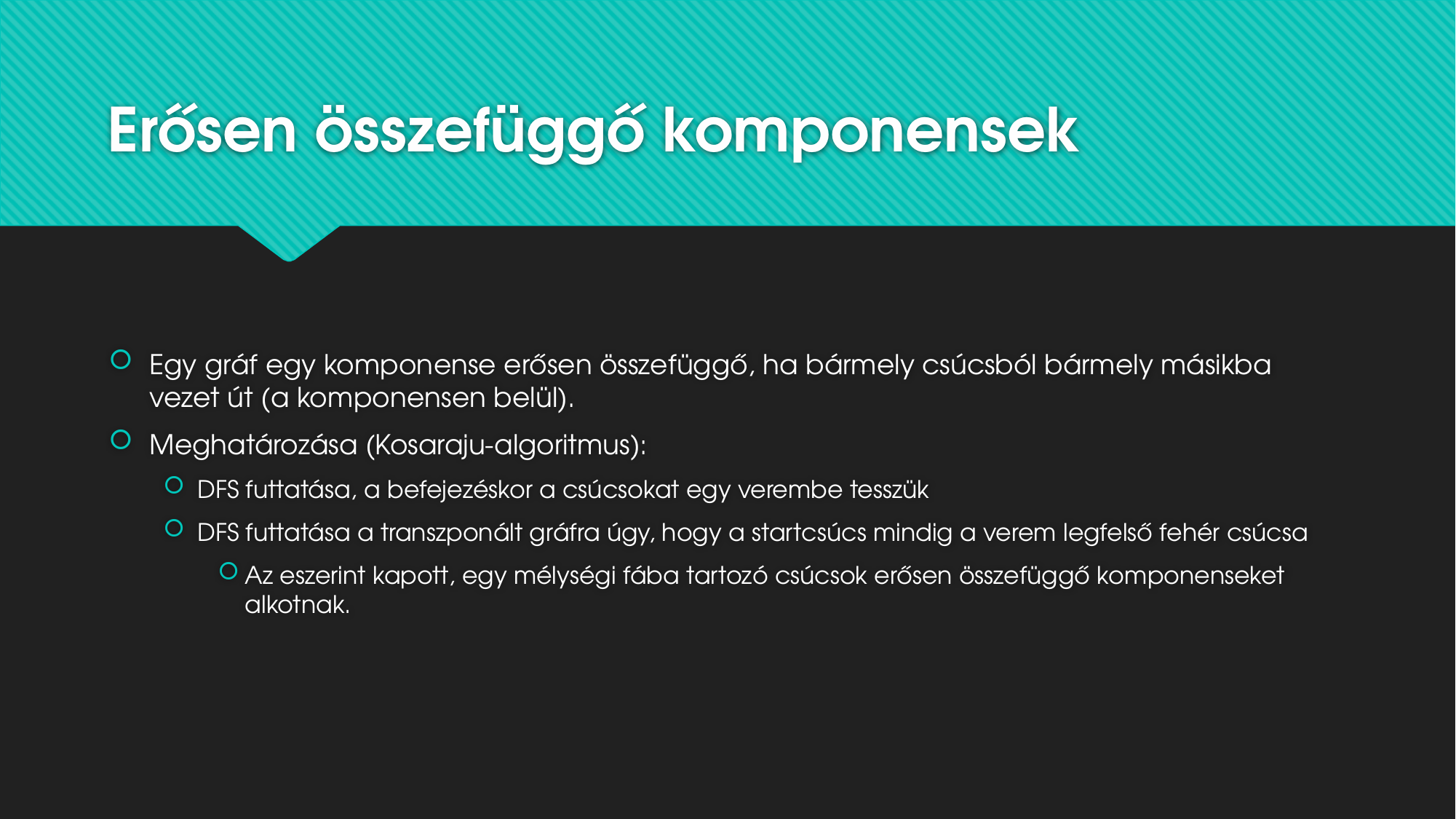

# Erősen összefüggő komponensek
Egy gráf egy komponense erősen összefüggő, ha bármely csúcsból bármely másikba vezet út (a komponensen belül).
Meghatározása (Kosaraju-algoritmus):
DFS futtatása, a befejezéskor a csúcsokat egy verembe tesszük
DFS futtatása a transzponált gráfra úgy, hogy a startcsúcs mindig a verem legfelső fehér csúcsa
Az eszerint kapott, egy mélységi fába tartozó csúcsok erősen összefüggő komponenseket alkotnak.